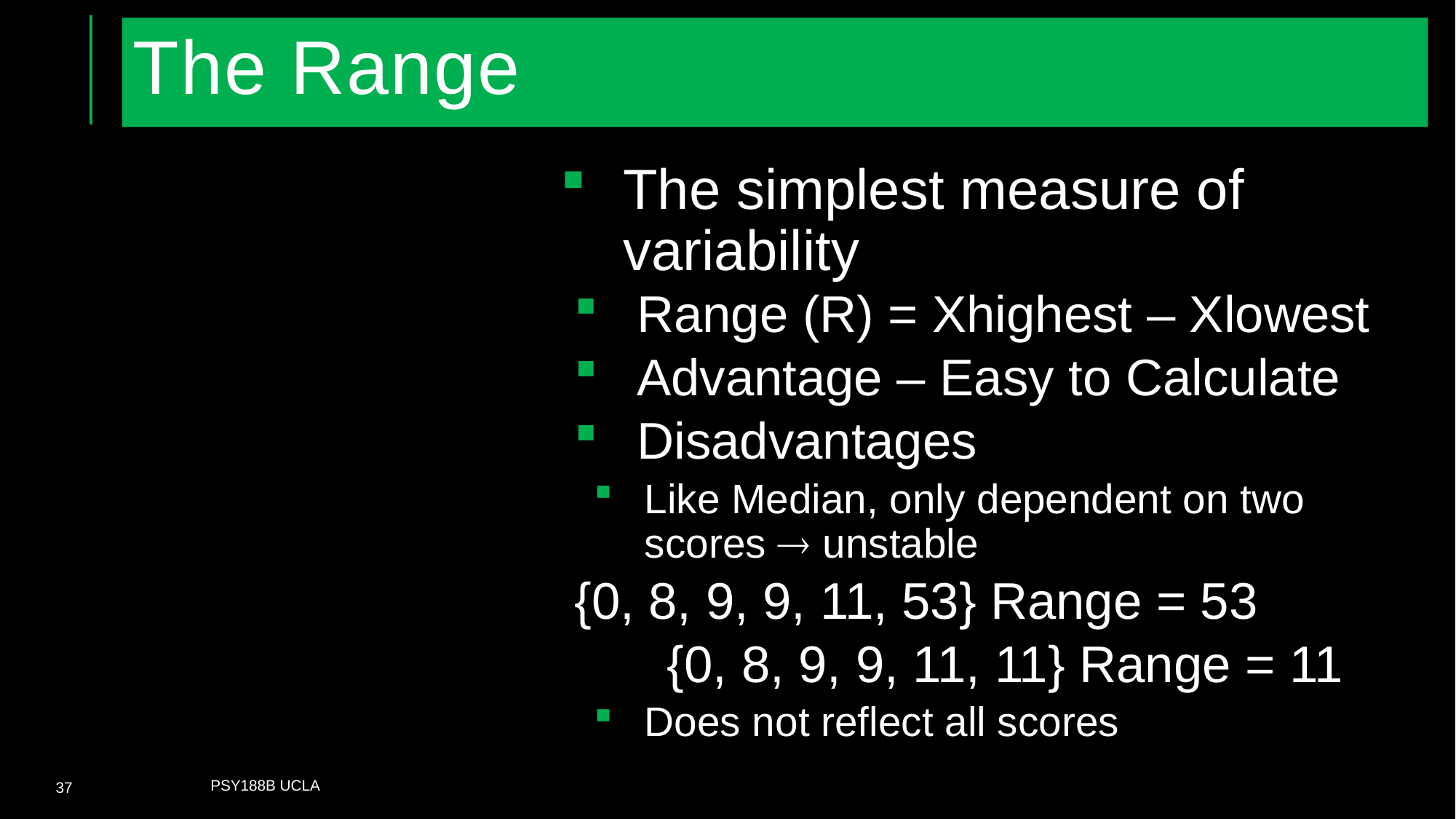

# The Range
The simplest measure of variability
Range (R) = Xhighest – Xlowest
Advantage – Easy to Calculate
Disadvantages
Like Median, only dependent on two scores → unstable
	{0, 8, 9, 9, 11, 53} Range = 53
 	{0, 8, 9, 9, 11, 11} Range = 11
Does not reflect all scores
Psy188B UCLA
37